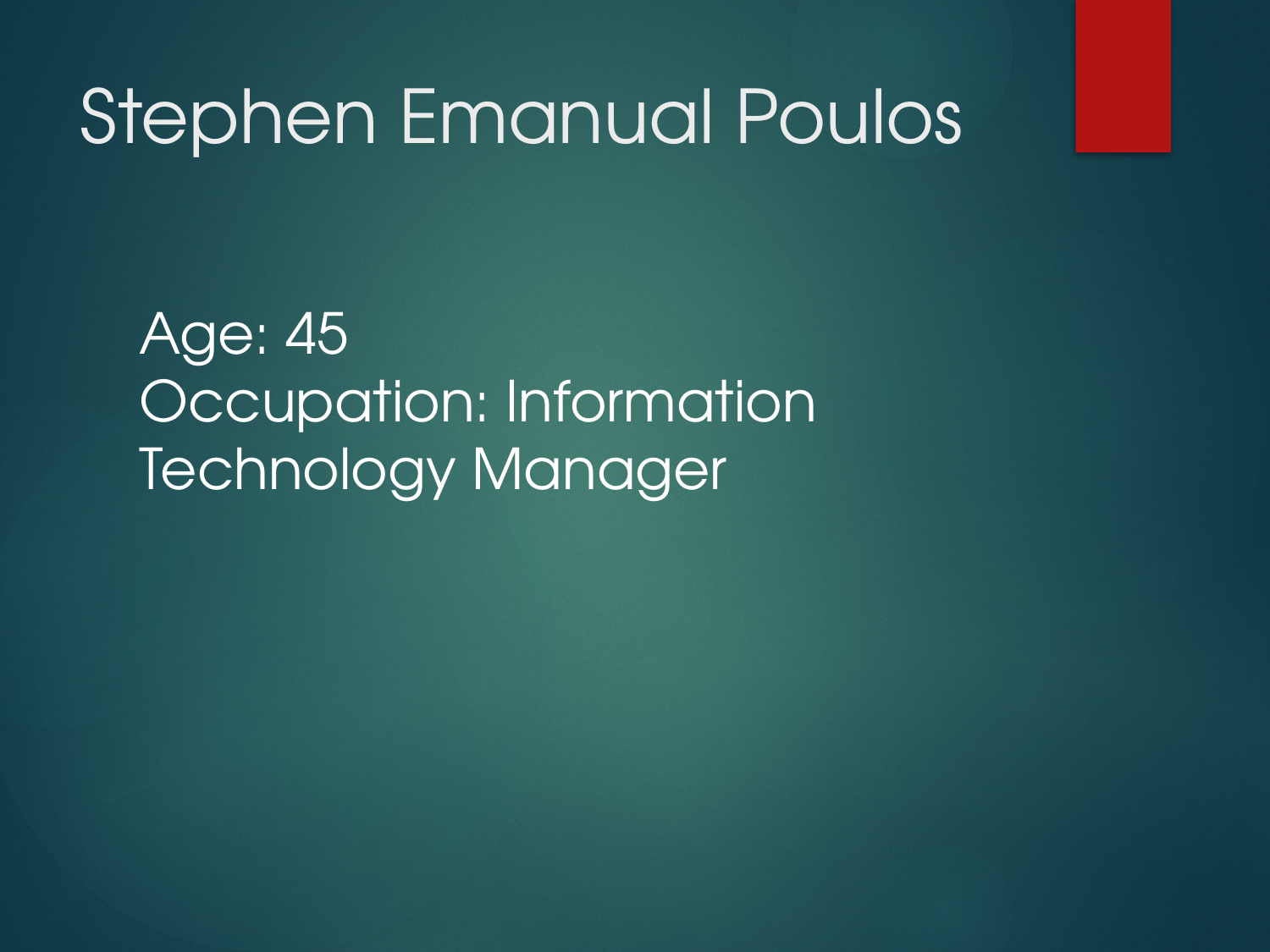

# Stephen Emanual Poulos

Age: 45
Occupation: Information Technology Manager